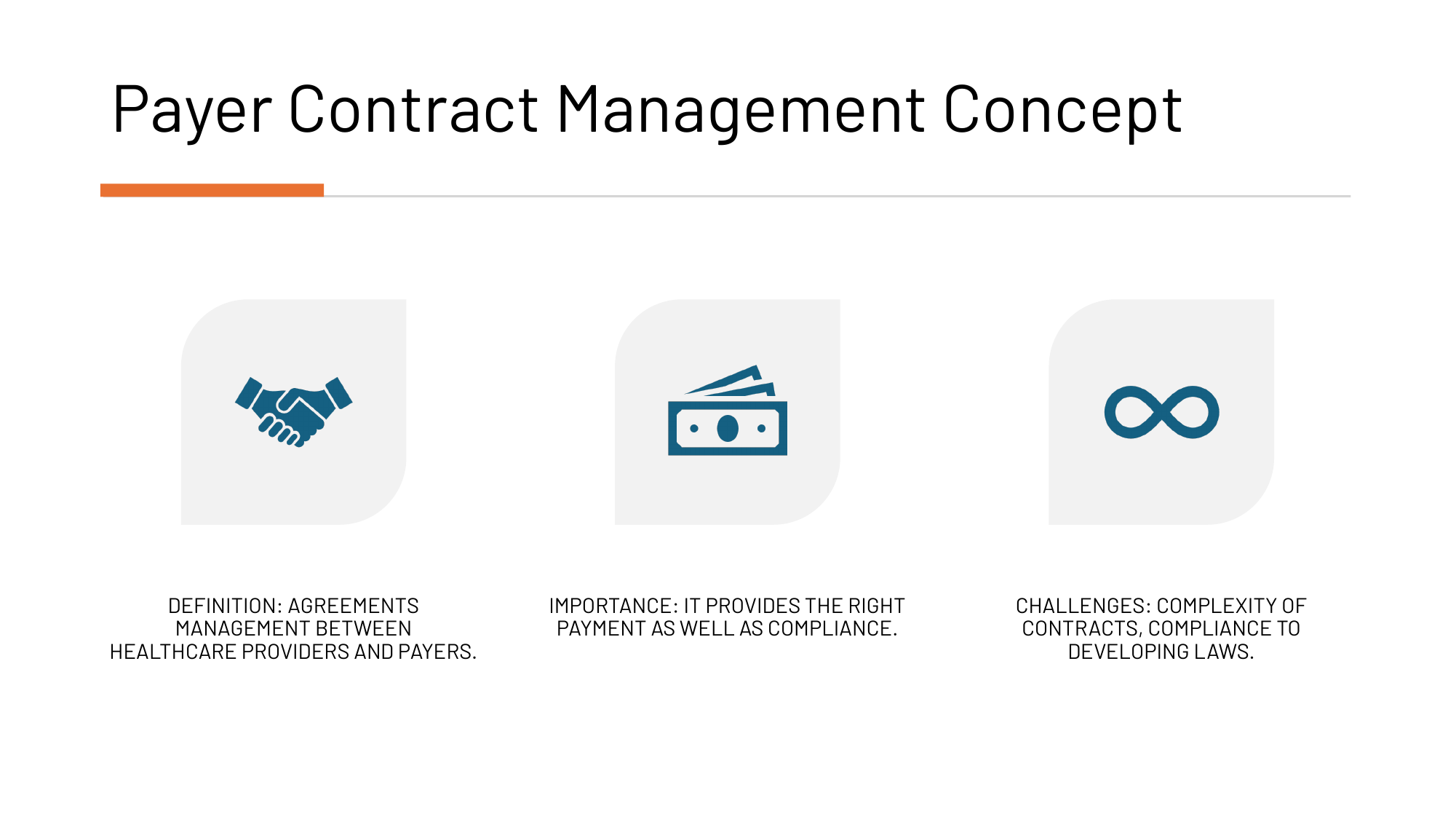

# Payer Contract Management Concept

Definition: Agreements management between healthcare providers and payers.
Importance: It provides the right payment as well as compliance.
Challenges: Complexity of contracts, compliance to developing laws.